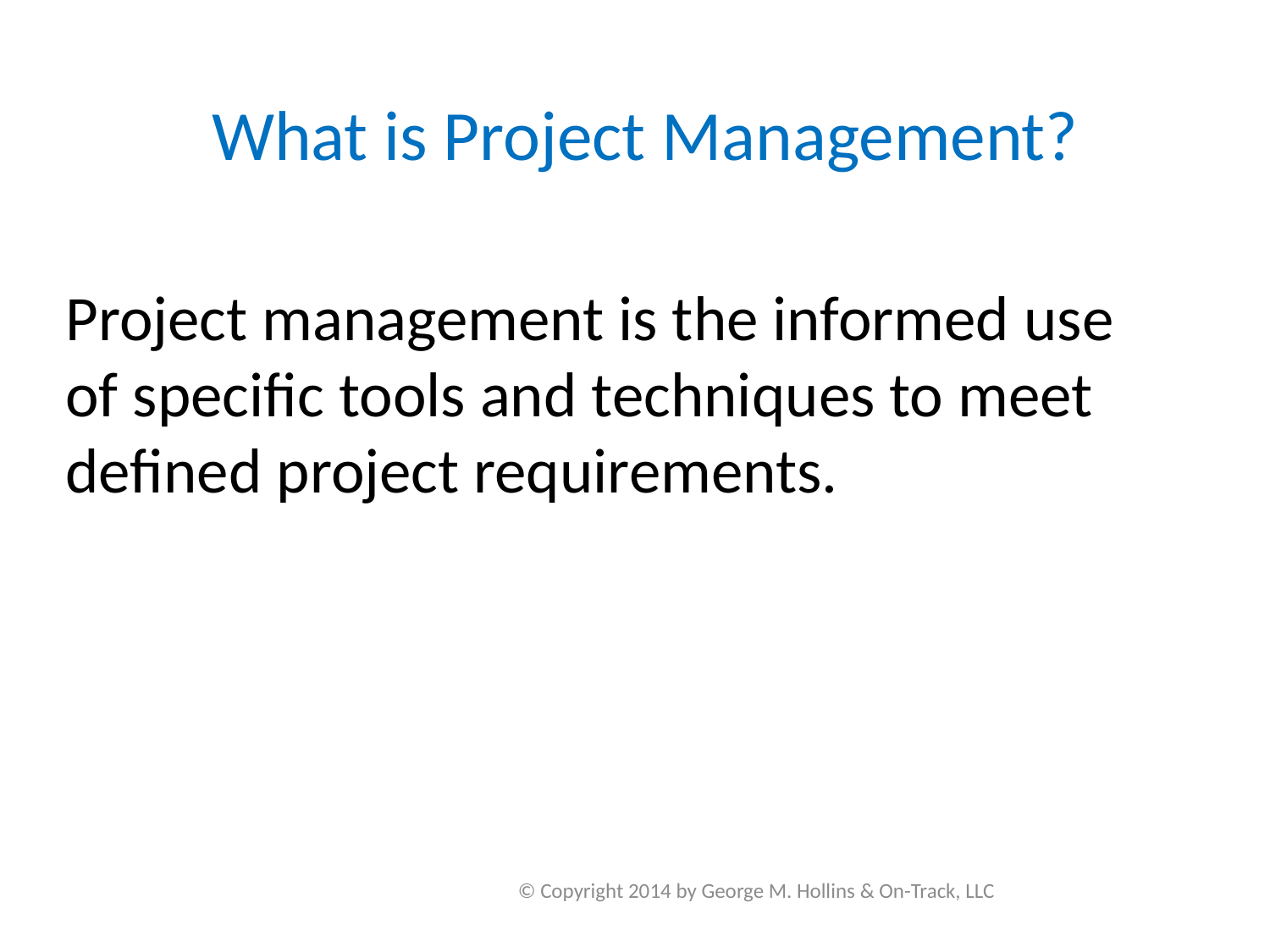

# What is Project Management?

Project management is the informed use of specific tools and techniques to meet defined project requirements.

© Copyright 2014 by George M. Hollins & On-Track, LLC